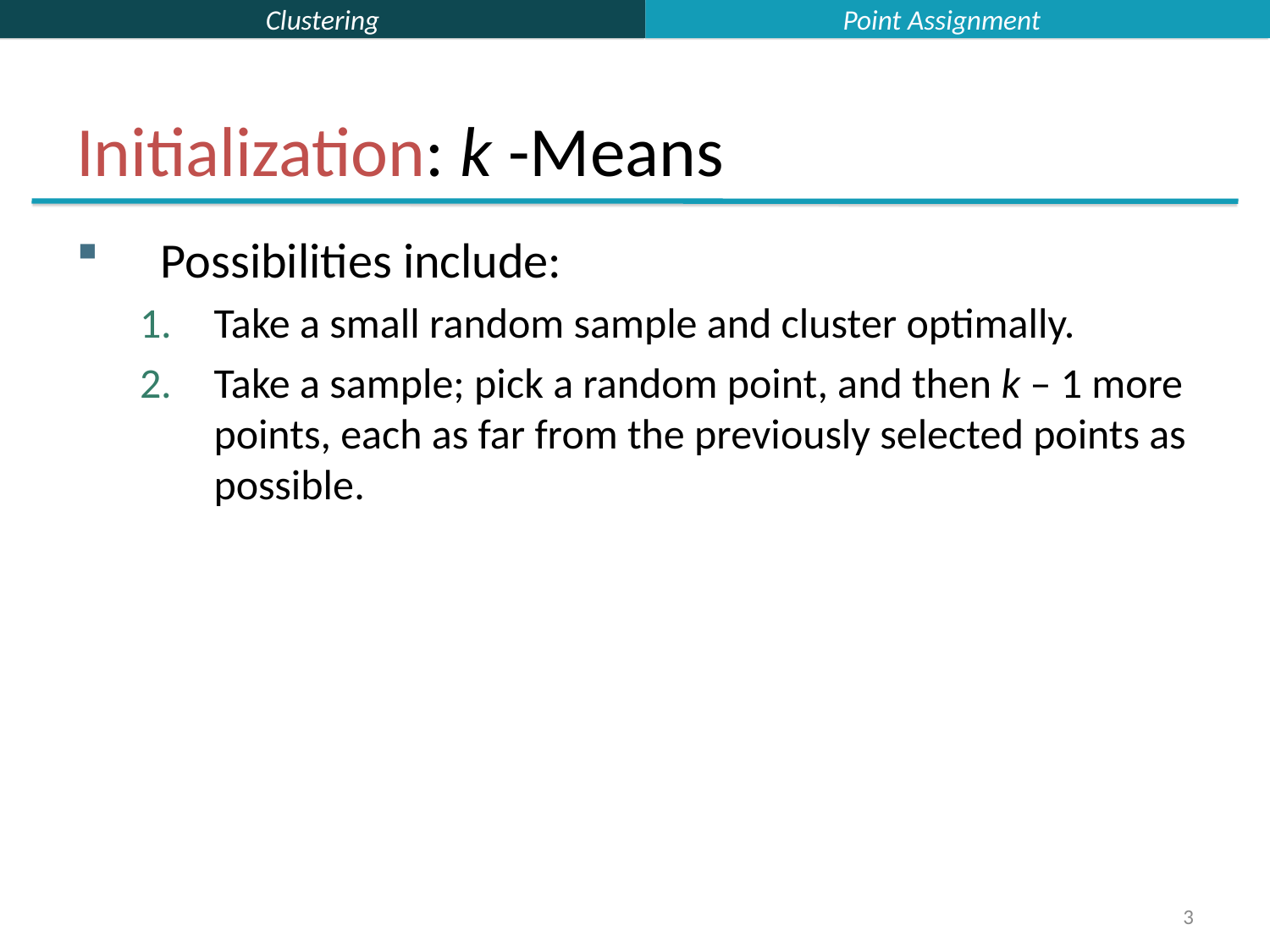

Point Assignment
# Initialization: k -Means
Possibilities include:
Take a small random sample and cluster optimally.
Take a sample; pick a random point, and then k – 1 more points, each as far from the previously selected points as possible.
3